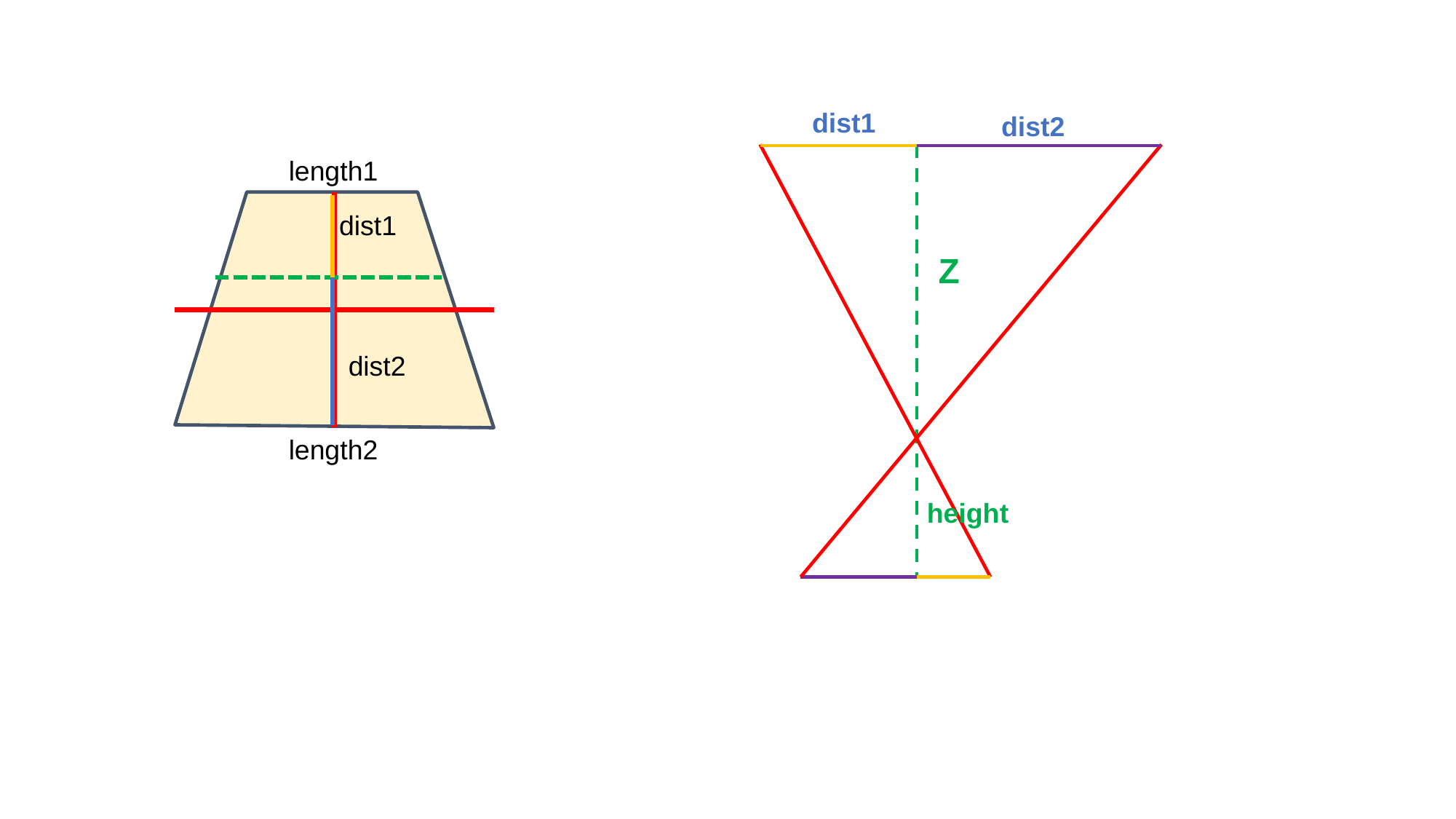

dist1
dist2
length1

dist1
Z
dist2
length2
height